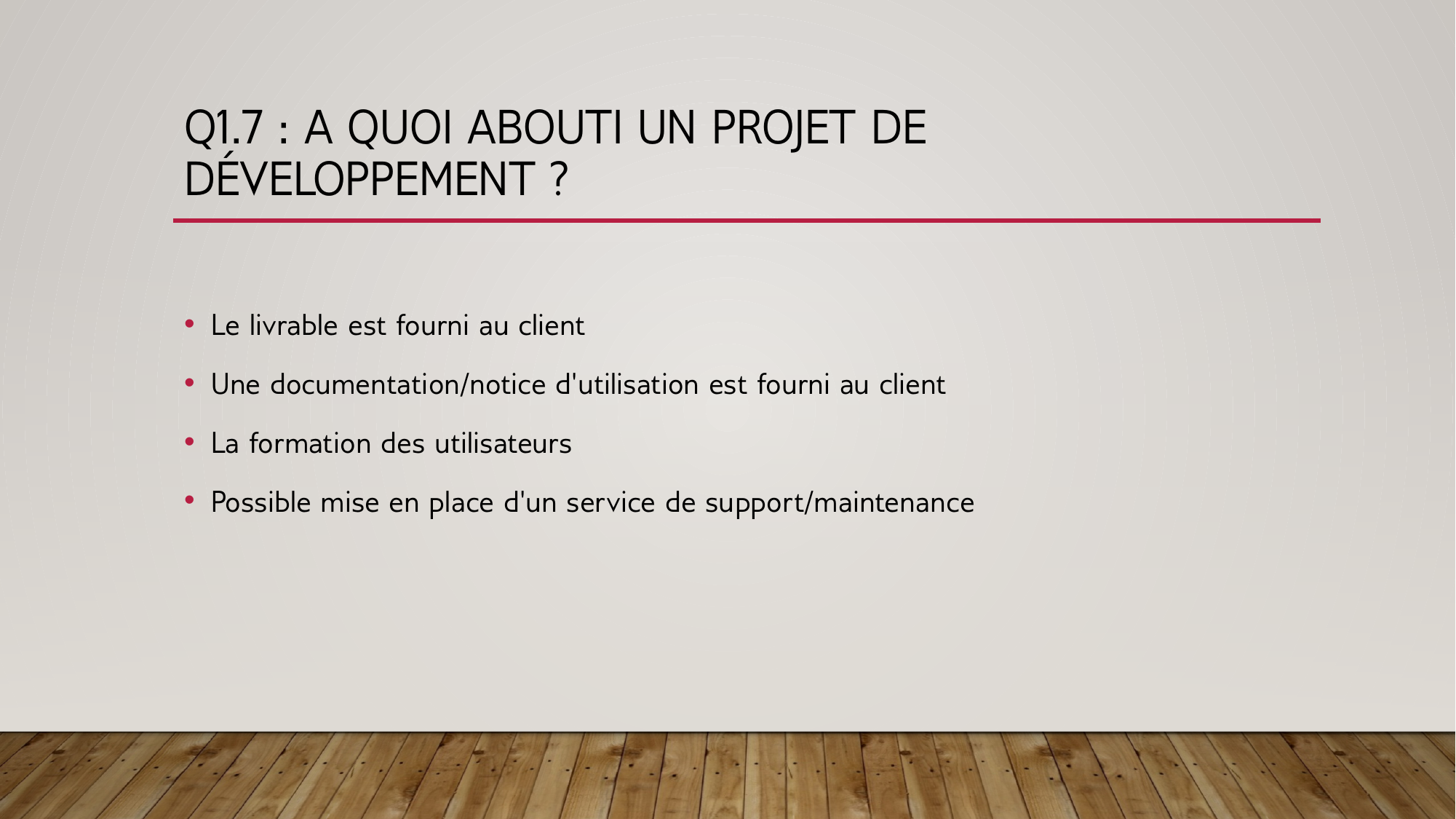

# Q1.7 : A quoi abouti un projet de développement ?

Le livrable est fourni au client
Une documentation/notice d'utilisation est fourni au client
La formation des utilisateurs
Possible mise en place d'un service de support/maintenance